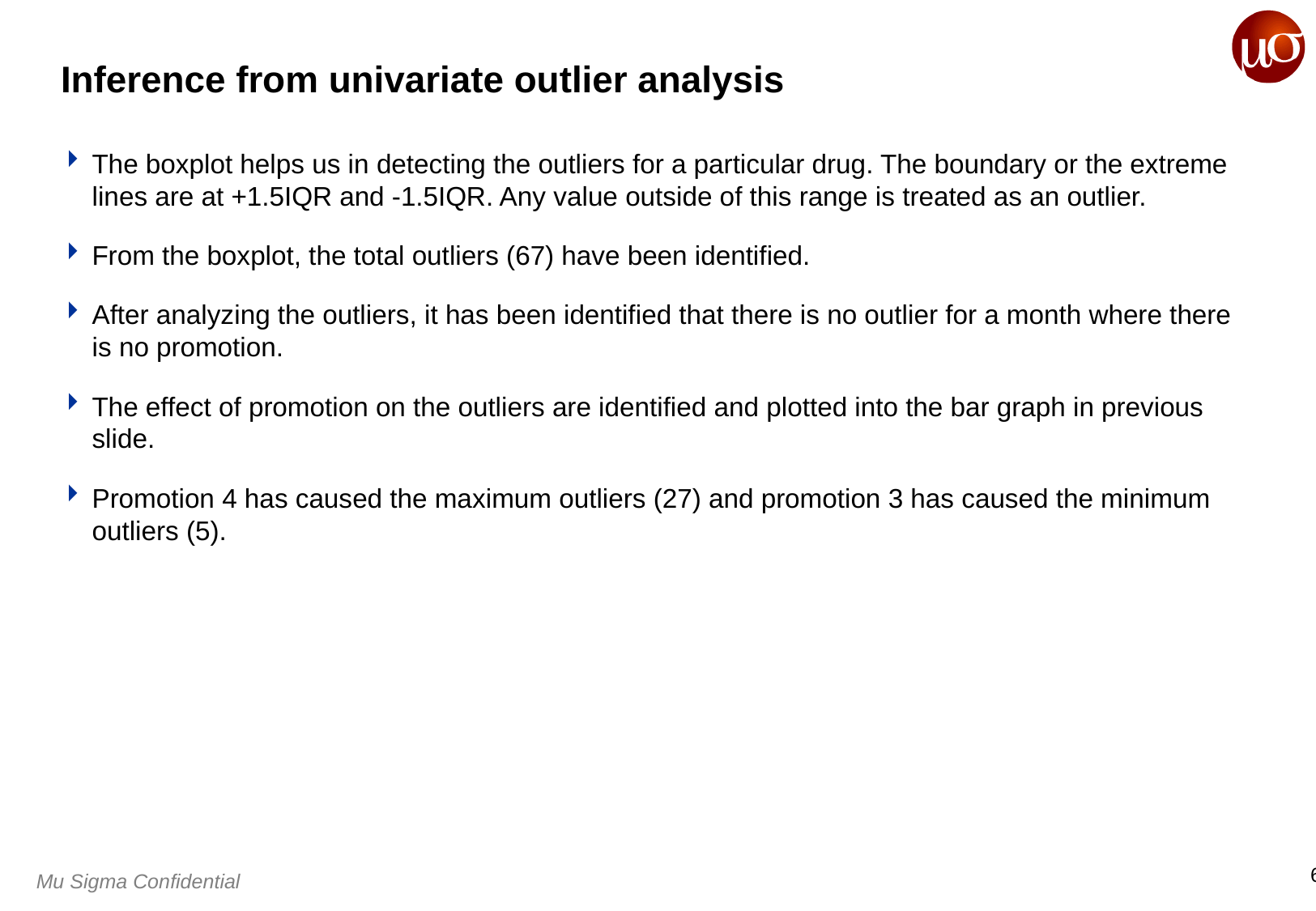

# Inference from univariate outlier analysis
The boxplot helps us in detecting the outliers for a particular drug. The boundary or the extreme lines are at +1.5IQR and -1.5IQR. Any value outside of this range is treated as an outlier.
From the boxplot, the total outliers (67) have been identified.
After analyzing the outliers, it has been identified that there is no outlier for a month where there is no promotion.
The effect of promotion on the outliers are identified and plotted into the bar graph in previous slide.
Promotion 4 has caused the maximum outliers (27) and promotion 3 has caused the minimum outliers (5).